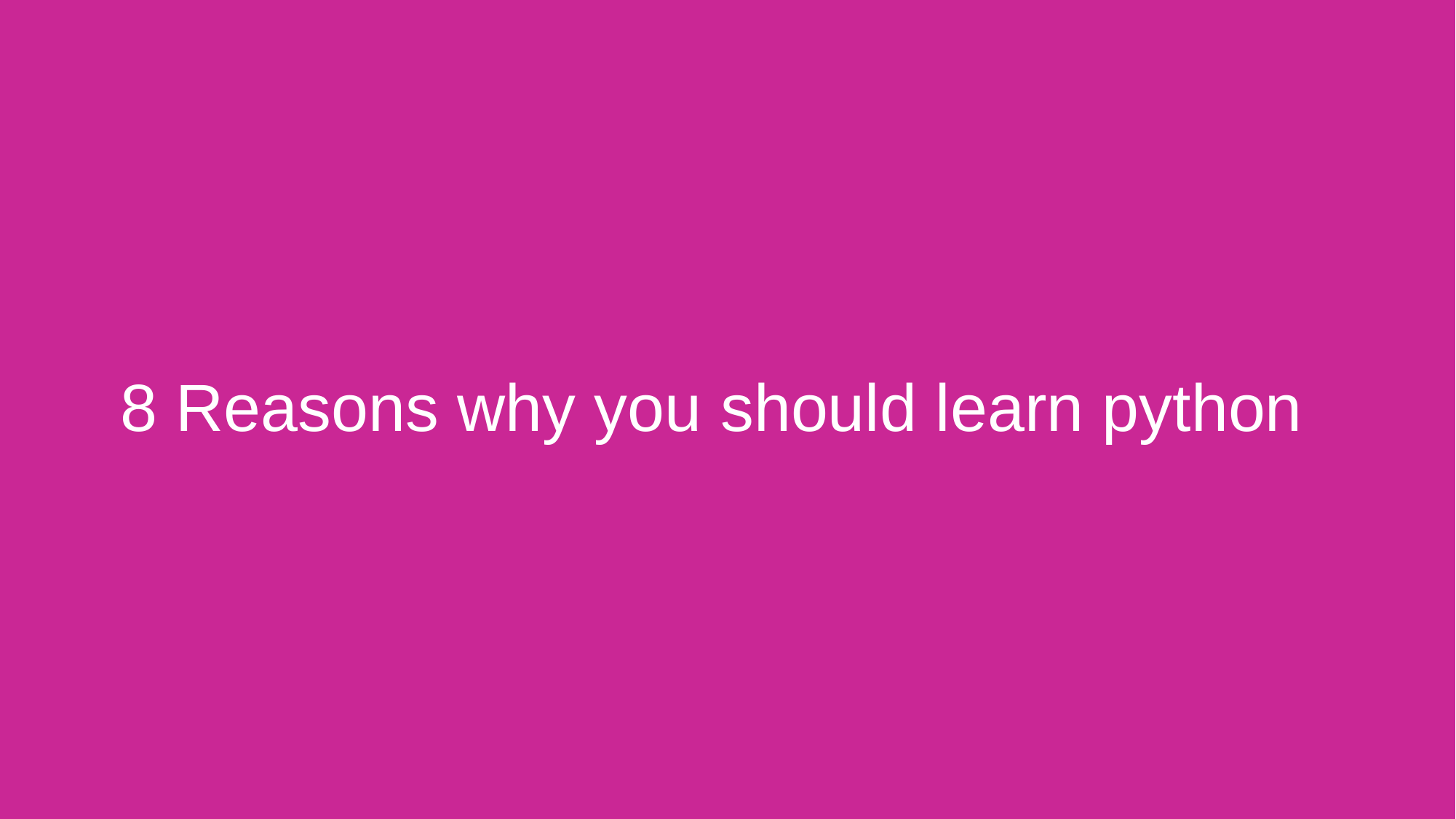

# 8 Reasons why you should learn python